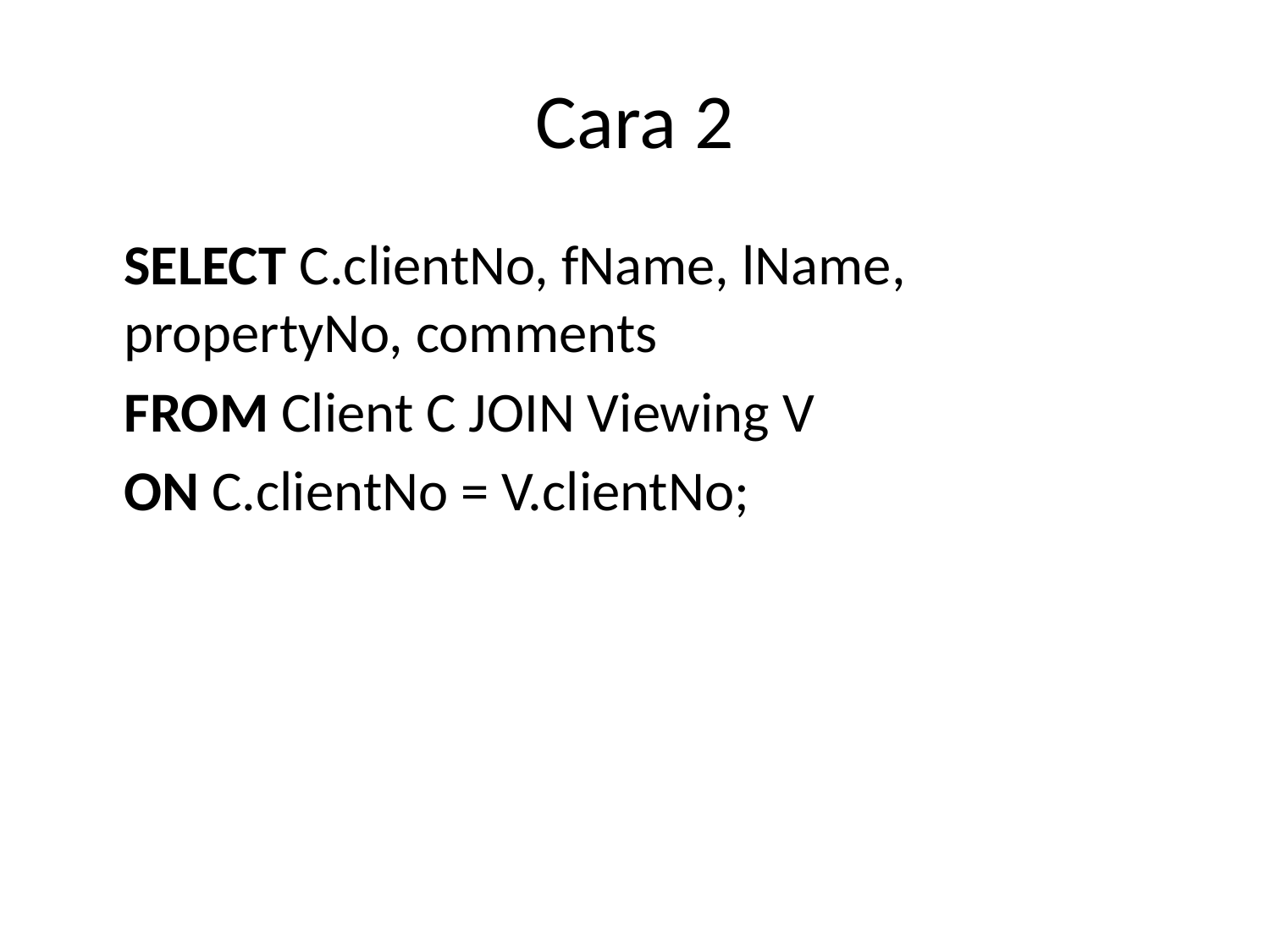

# Cara 2
	SELECT C.clientNo, fName, lName, 	propertyNo, comments
	FROM Client C JOIN Viewing V
	ON C.clientNo = V.clientNo;